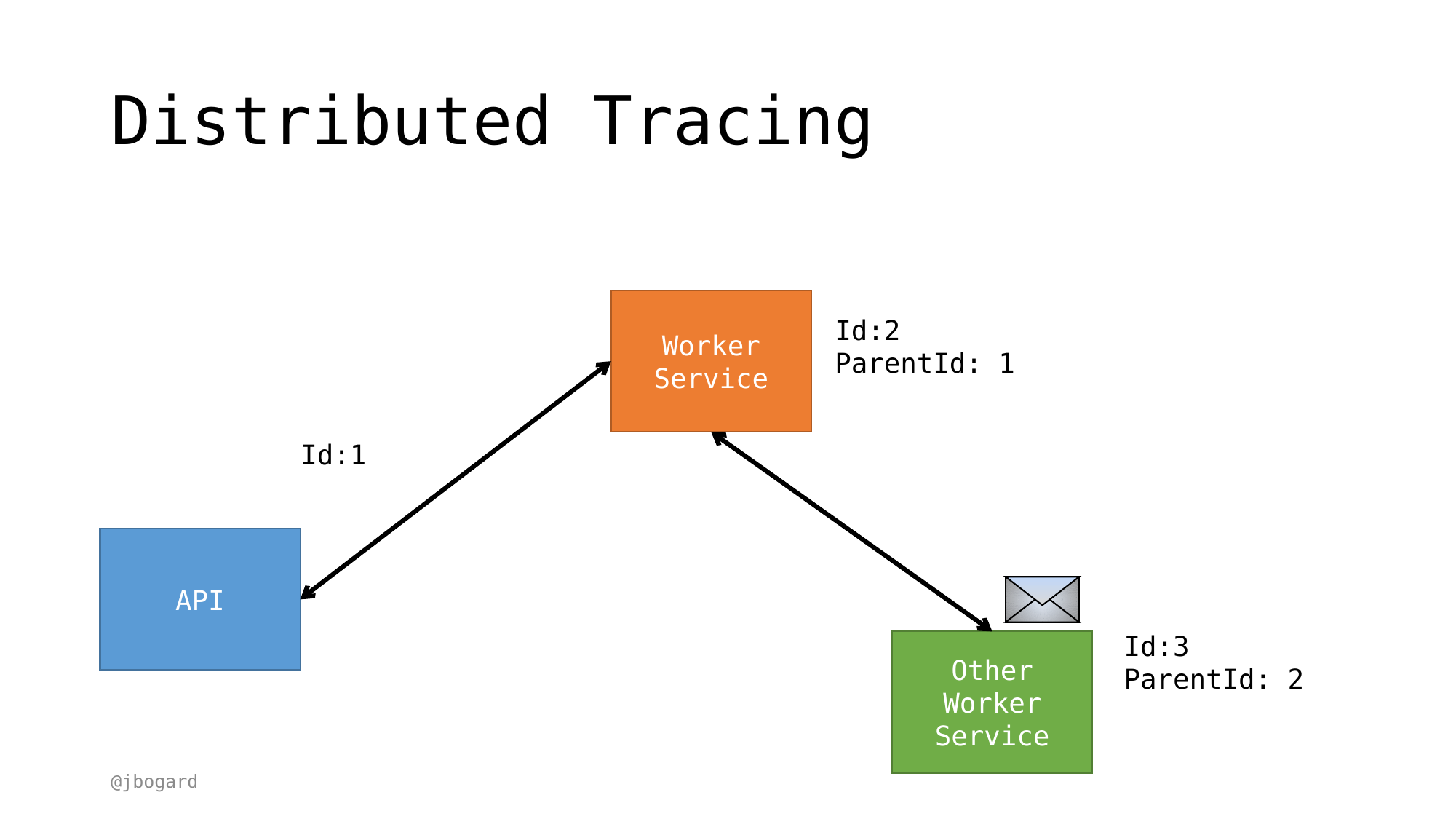

# Distributed Tracing
Worker Service
Id:2
ParentId: 1
Id:1
API

Id:3
ParentId: 2
Other Worker Service
@jbogard